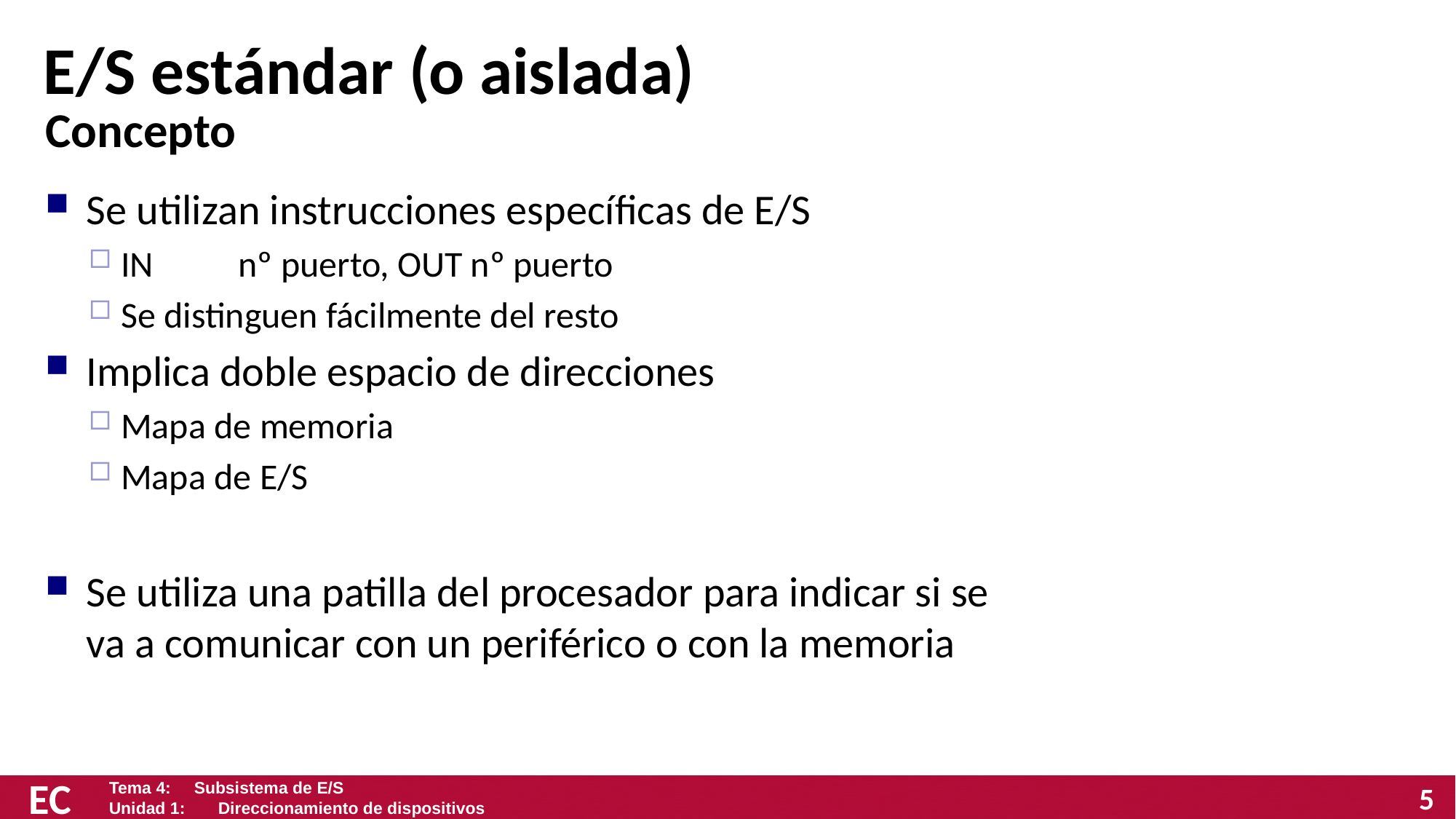

# E/S estándar (o aislada)
Concepto
Se utilizan instrucciones específicas de E/S
IN	 nº puerto, OUT nº puerto
Se distinguen fácilmente del resto
Implica doble espacio de direcciones
Mapa de memoria
Mapa de E/S

Se utiliza una patilla del procesador para indicar si se va a comunicar con un periférico o con la memoria